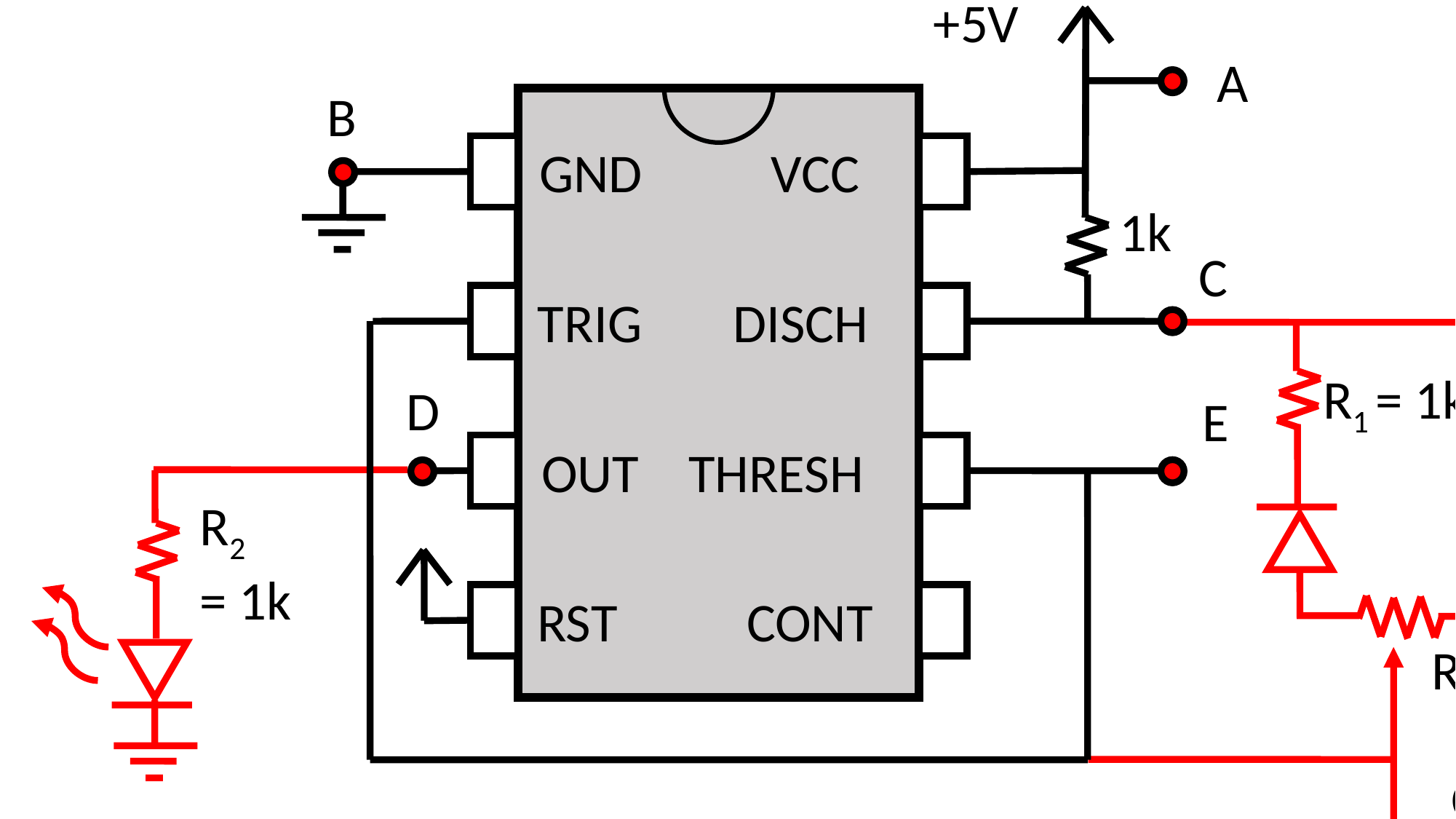

+5V

A

B

GND
VCC

1k

C

TRIG
DISCH

R1 = 1k
D

E

OUT
THRESH

R2
= 1k

RST
CONT

R3 = 10…50k

C1 = 47 nF